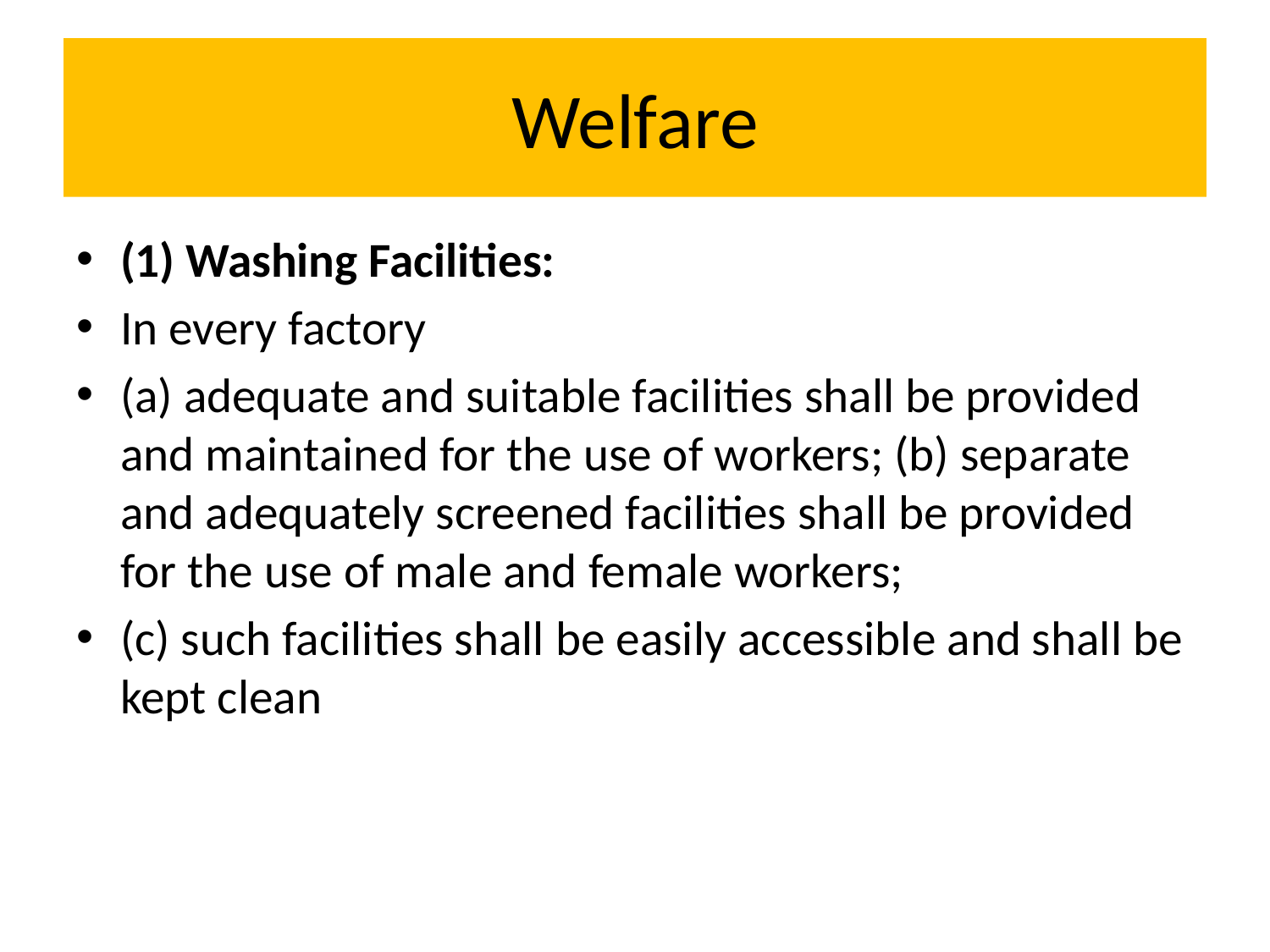

# Welfare
(1) Washing Facilities:
In every factory
(a) adequate and suitable facilities shall be provided and maintained for the use of workers; (b) separate and adequately screened facilities shall be provided for the use of male and female workers;
(c) such facilities shall be easily accessible and shall be kept clean